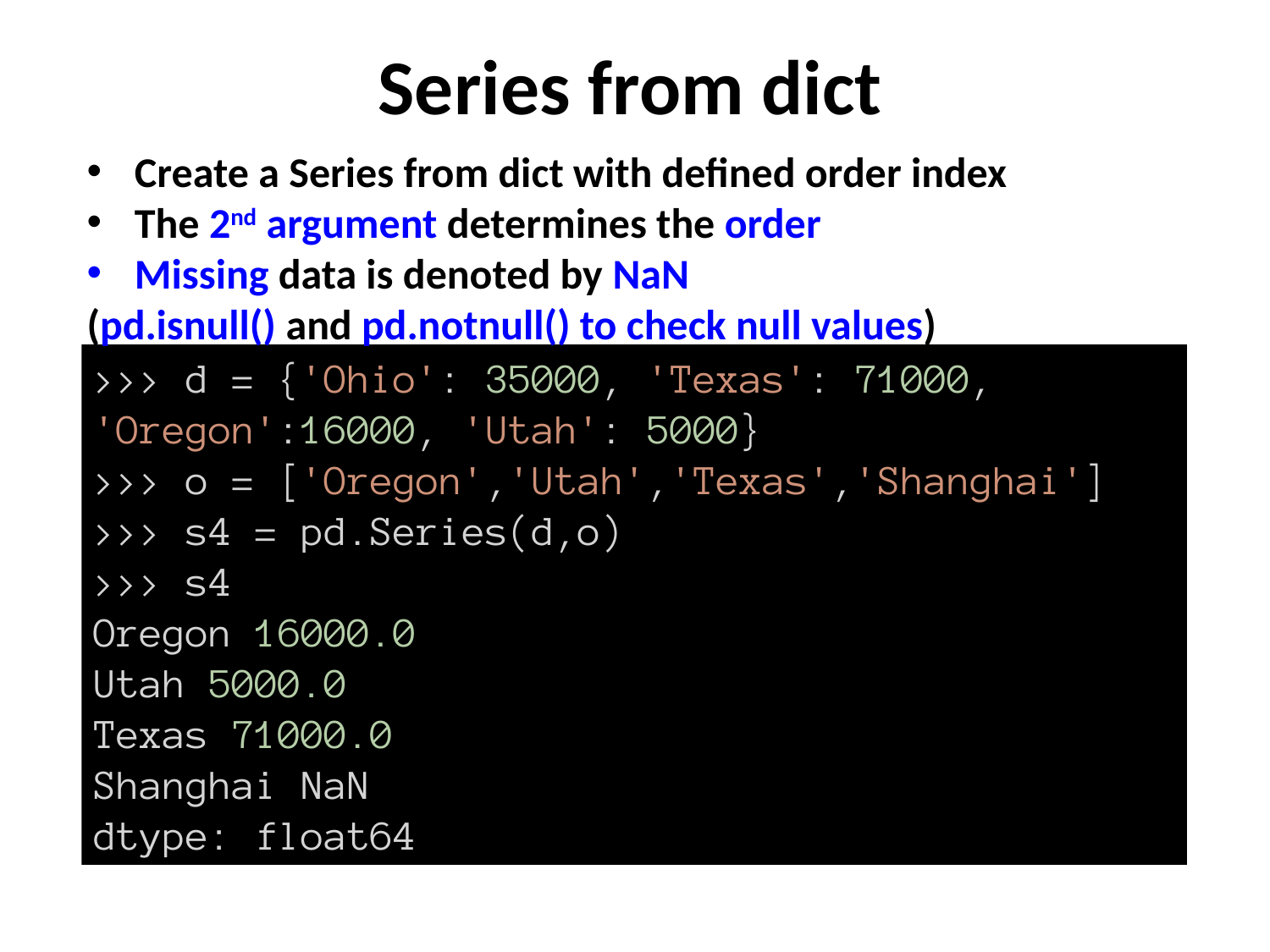

# Series from dict
Create a Series from dict with defined order index
The 2nd argument determines the order
Missing data is denoted by NaN
(pd.isnull() and pd.notnull() to check null values)
>>> d = {'Ohio': 35000, 'Texas': 71000, 'Oregon':16000, 'Utah': 5000}
>>> o = ['Oregon','Utah','Texas','Shanghai']
>>> s4 = pd.Series(d,o)
>>> s4
Oregon 16000.0
Utah 5000.0
Texas 71000.0
Shanghai NaN
dtype: float64